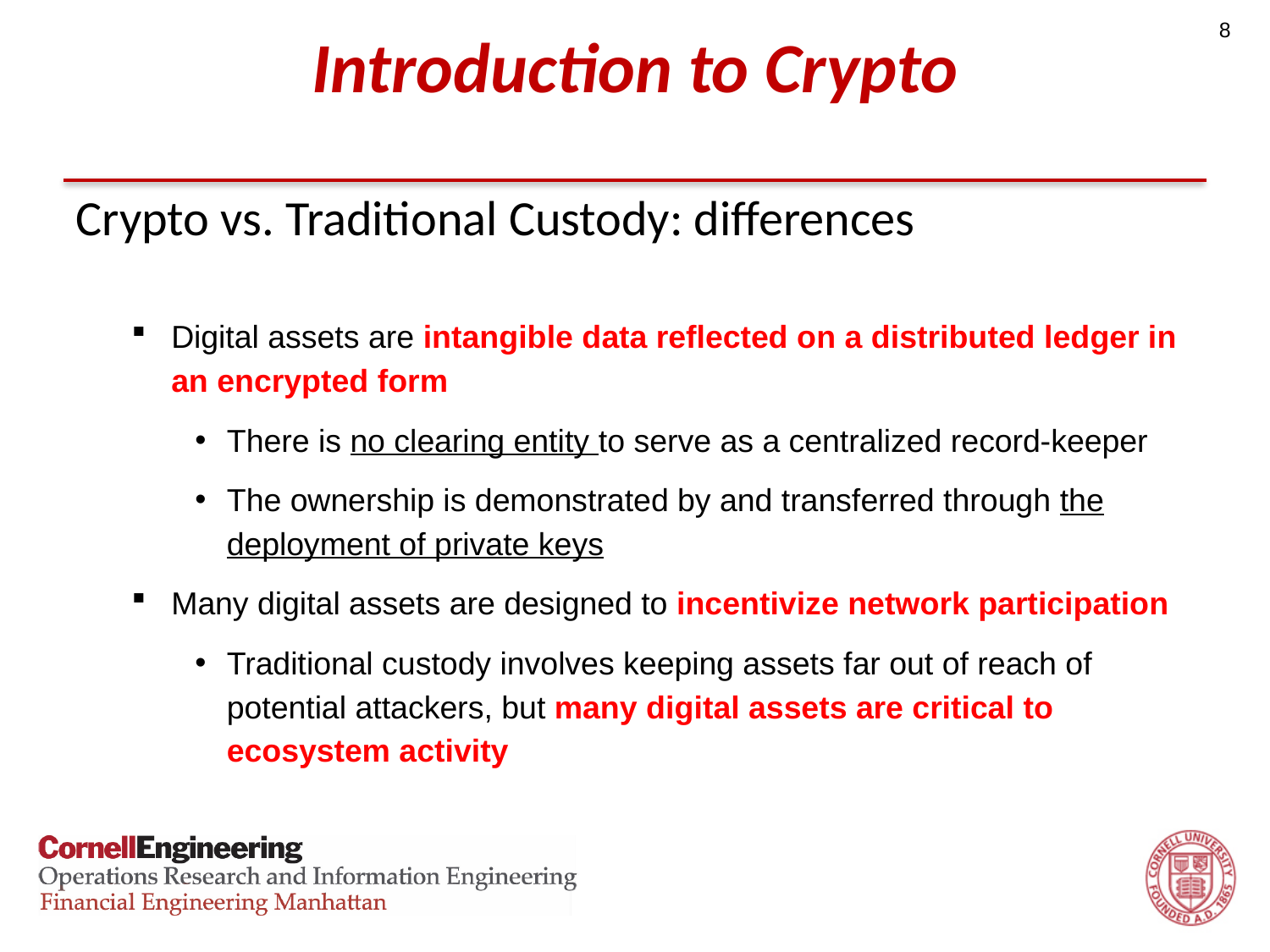

8
# Introduction to Crypto
Crypto vs. Traditional Custody: differences

Digital assets are intangible data reflected on a distributed ledger in an encrypted form
There is no clearing entity to serve as a centralized record-keeper
The ownership is demonstrated by and transferred through the deployment of private keys
Many digital assets are designed to incentivize network participation
Traditional custody involves keeping assets far out of reach of potential attackers, but many digital assets are critical to ecosystem activity